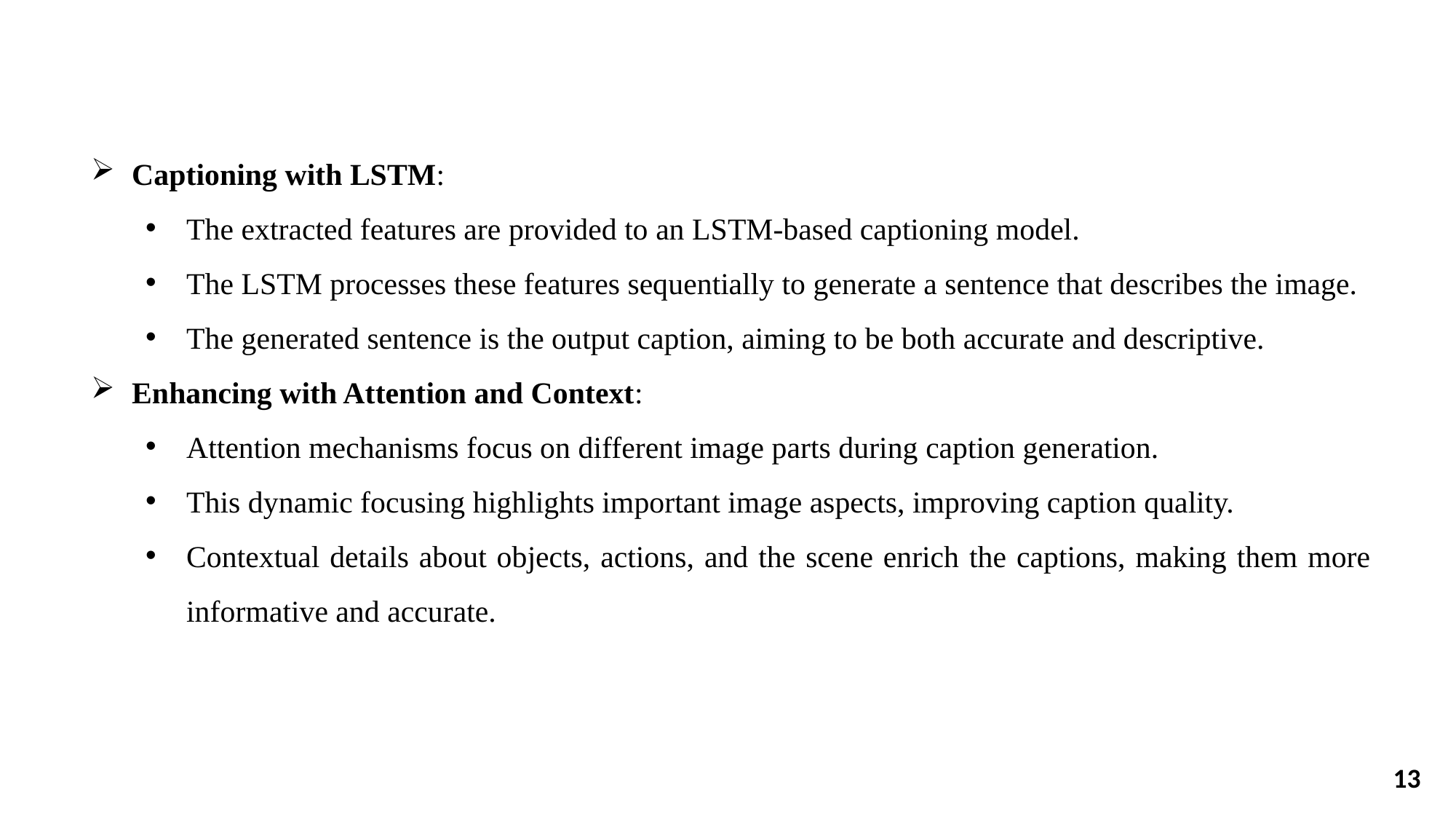

Captioning with LSTM:
The extracted features are provided to an LSTM-based captioning model.
The LSTM processes these features sequentially to generate a sentence that describes the image.
The generated sentence is the output caption, aiming to be both accurate and descriptive.
Enhancing with Attention and Context:
Attention mechanisms focus on different image parts during caption generation.
This dynamic focusing highlights important image aspects, improving caption quality.
Contextual details about objects, actions, and the scene enrich the captions, making them more informative and accurate.

13